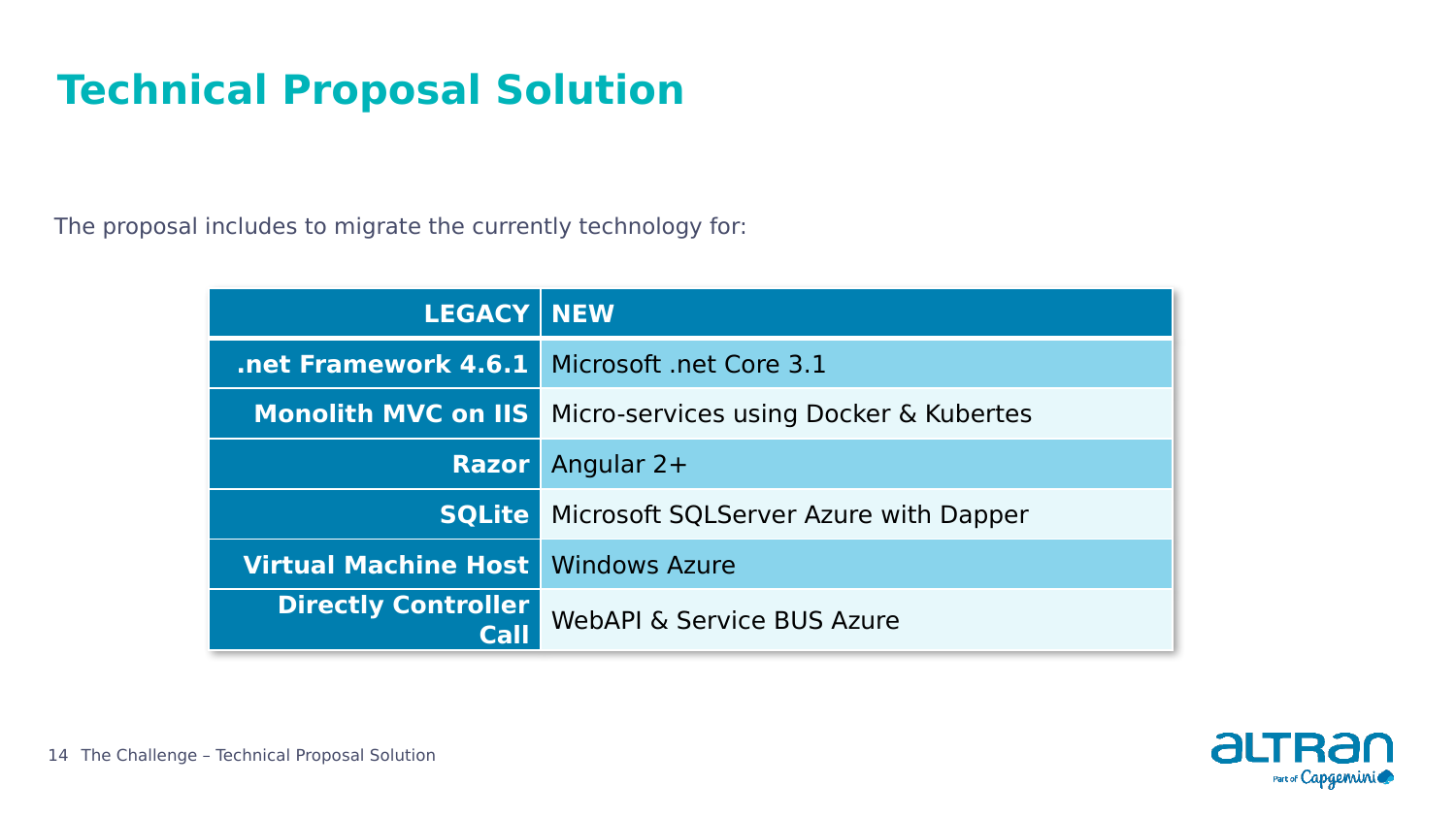

# Technical Proposal Solution
The proposal includes to migrate the currently technology for:

| LEGACY | NEW |
| --- | --- |
| .net Framework 4.6.1 | Microsoft .net Core 3.1 |
| Monolith MVC on IIS | Micro-services using Docker & Kubertes |
| Razor | Angular 2+ |
| SQLite | Microsoft SQLServer Azure with Dapper |
| Virtual Machine Host | Windows Azure |
| Directly Controller Call | WebAPI & Service BUS Azure |
14
The Challenge – Technical Proposal Solution
Date